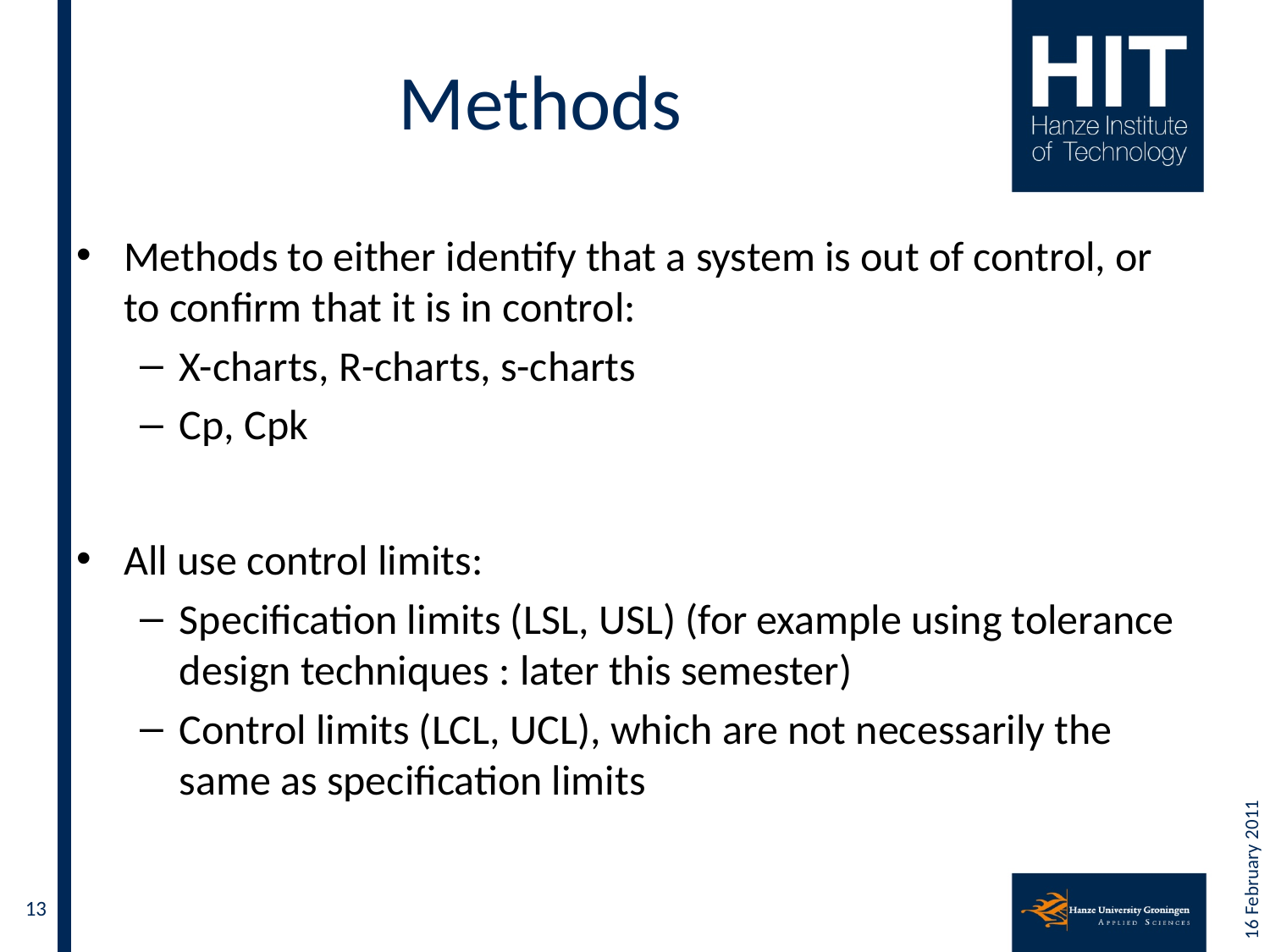

# Methods
Methods to either identify that a system is out of control, or to confirm that it is in control:
X-charts, R-charts, s-charts
Cp, Cpk

All use control limits:
Specification limits (LSL, USL) (for example using tolerance design techniques : later this semester)
Control limits (LCL, UCL), which are not necessarily the same as specification limits
16 February 2011
13